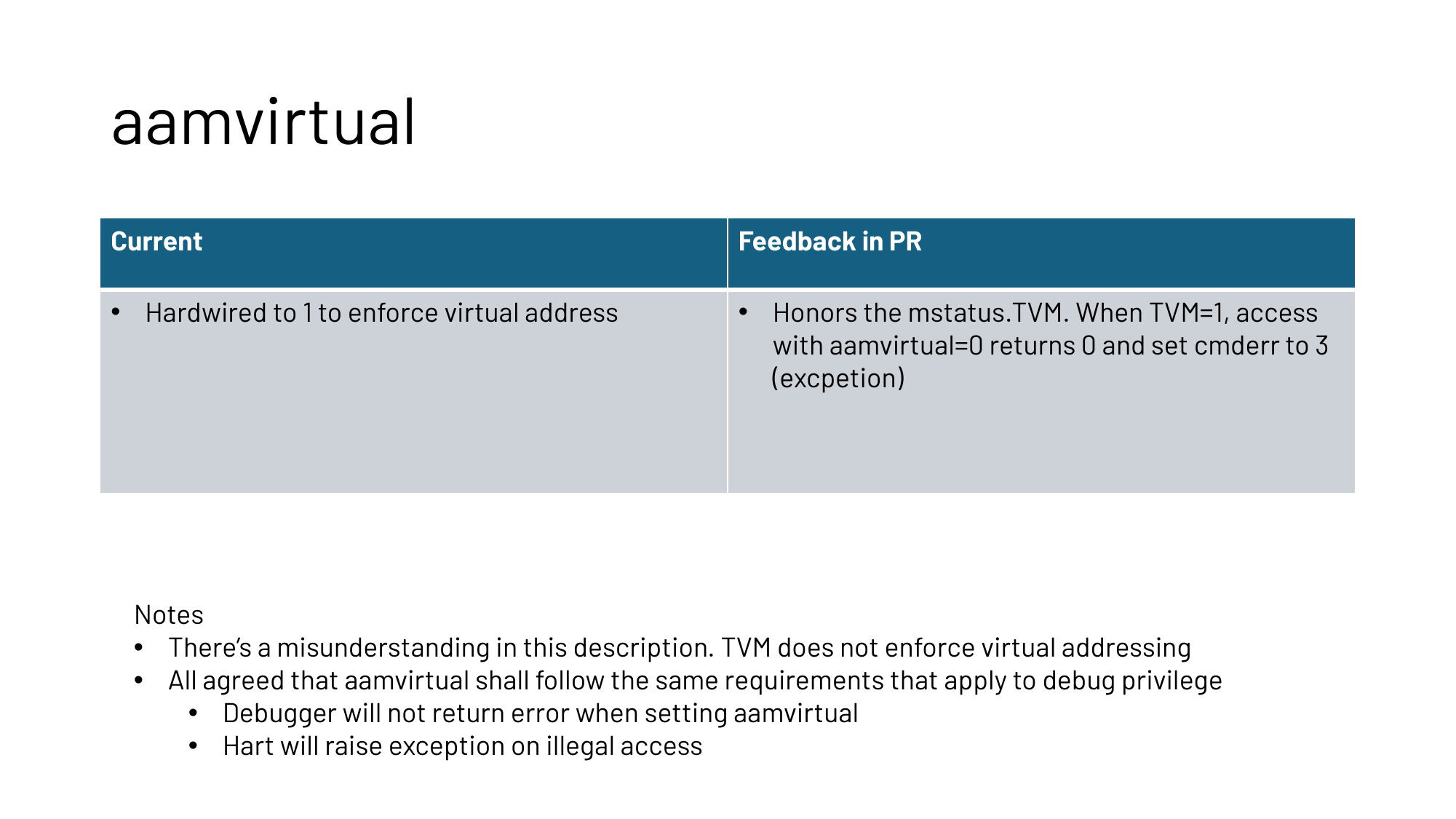

# aamvirtual
| Current | Feedback in PR |
| --- | --- |
| Hardwired to 1 to enforce virtual address | Honors the mstatus.TVM. When TVM=1, access with aamvirtual=0 returns 0 and set cmderr to 3 (excpetion) |
Notes
There’s a misunderstanding in this description. TVM does not enforce virtual addressing
All agreed that aamvirtual shall follow the same requirements that apply to debug privilege
Debugger will not return error when setting aamvirtual
Hart will raise exception on illegal access